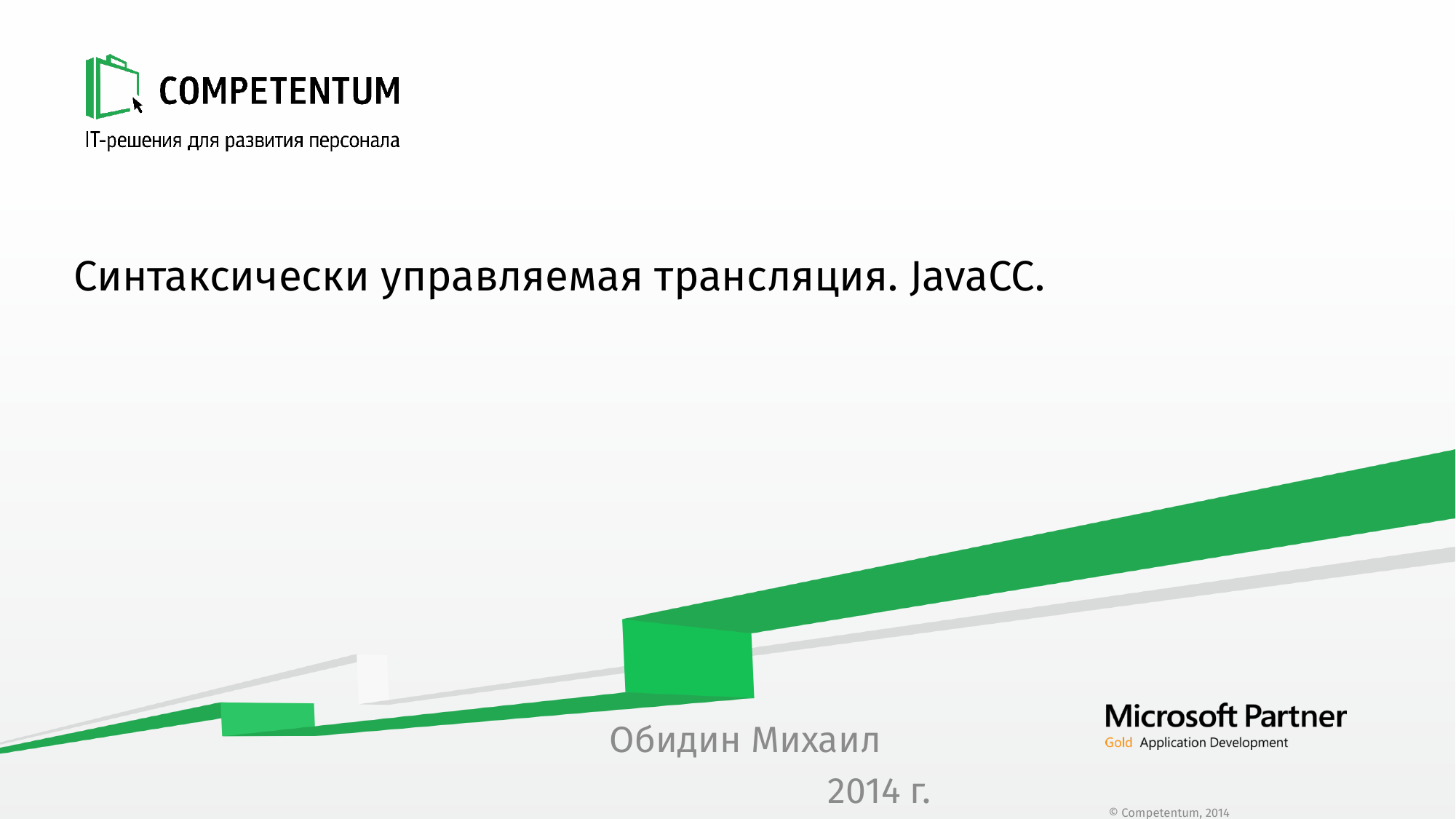

# Синтаксически управляемая трансляция. JavaCC.
Обидин Михаил
		2014 г.